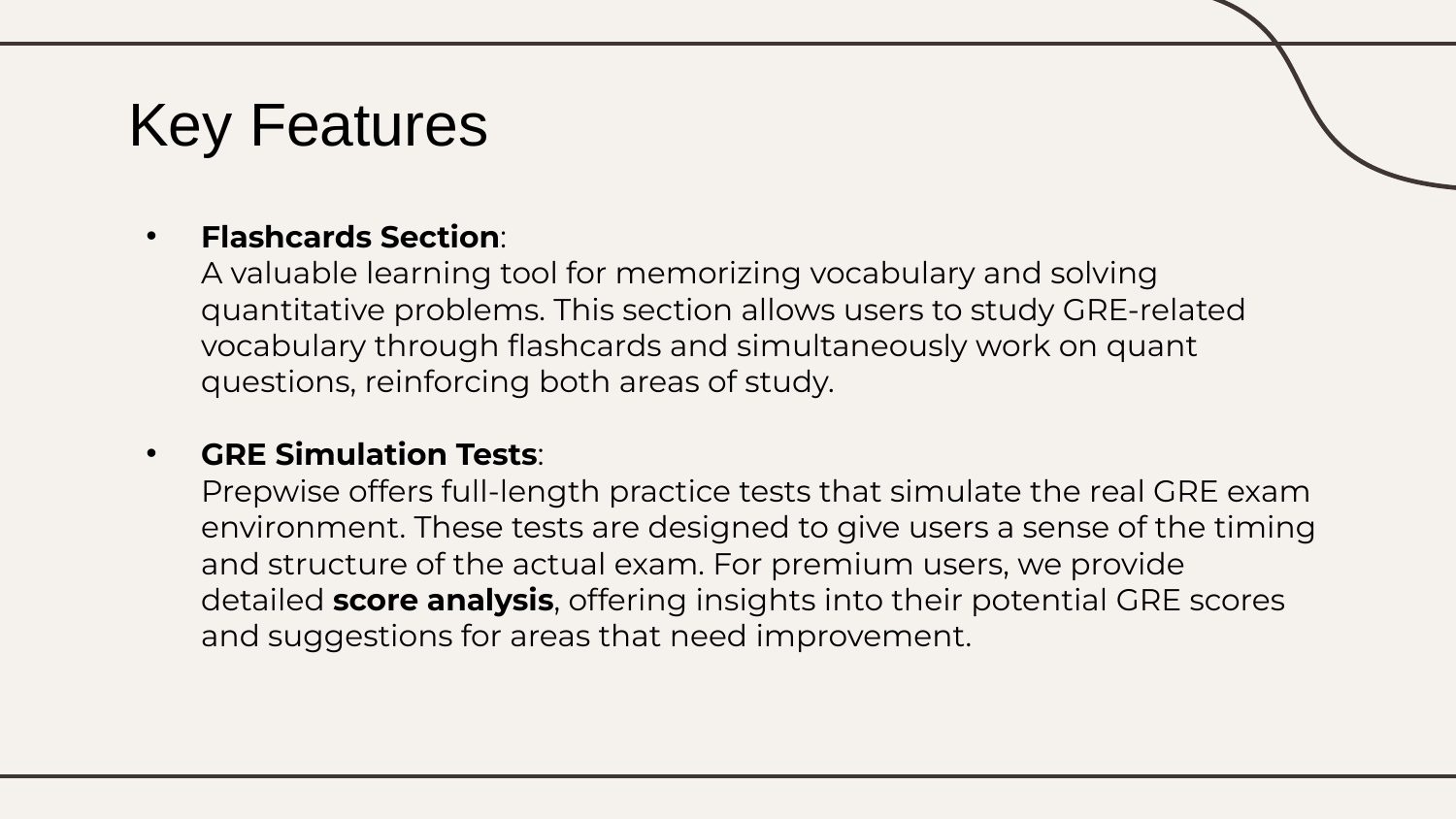

# Key Features
Flashcards Section:
A valuable learning tool for memorizing vocabulary and solving quantitative problems. This section allows users to study GRE-related vocabulary through flashcards and simultaneously work on quant questions, reinforcing both areas of study.

GRE Simulation Tests:
Prepwise offers full-length practice tests that simulate the real GRE exam environment. These tests are designed to give users a sense of the timing and structure of the actual exam. For premium users, we provide detailed score analysis, offering insights into their potential GRE scores and suggestions for areas that need improvement.